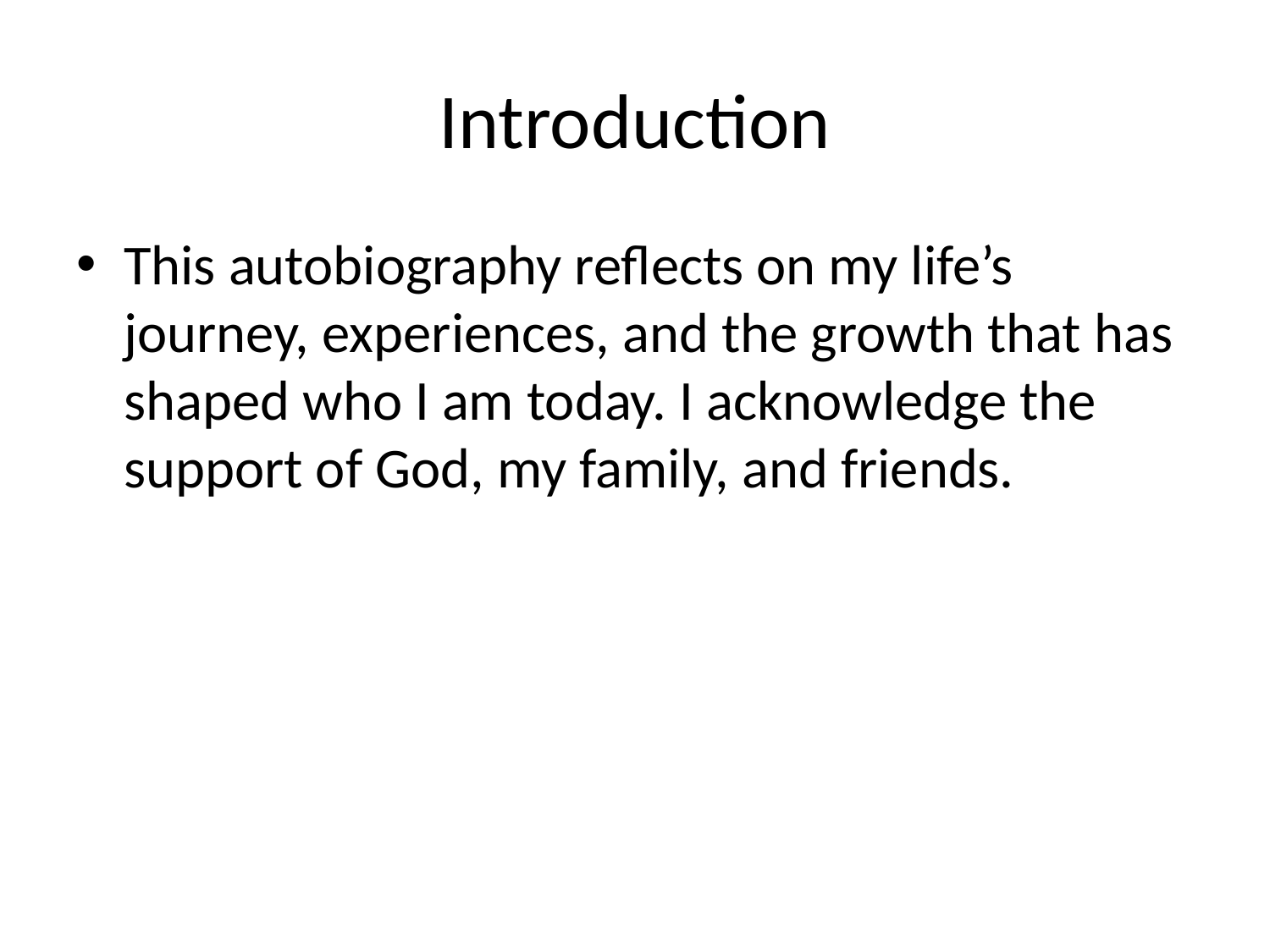

# Introduction
This autobiography reflects on my life’s journey, experiences, and the growth that has shaped who I am today. I acknowledge the support of God, my family, and friends.